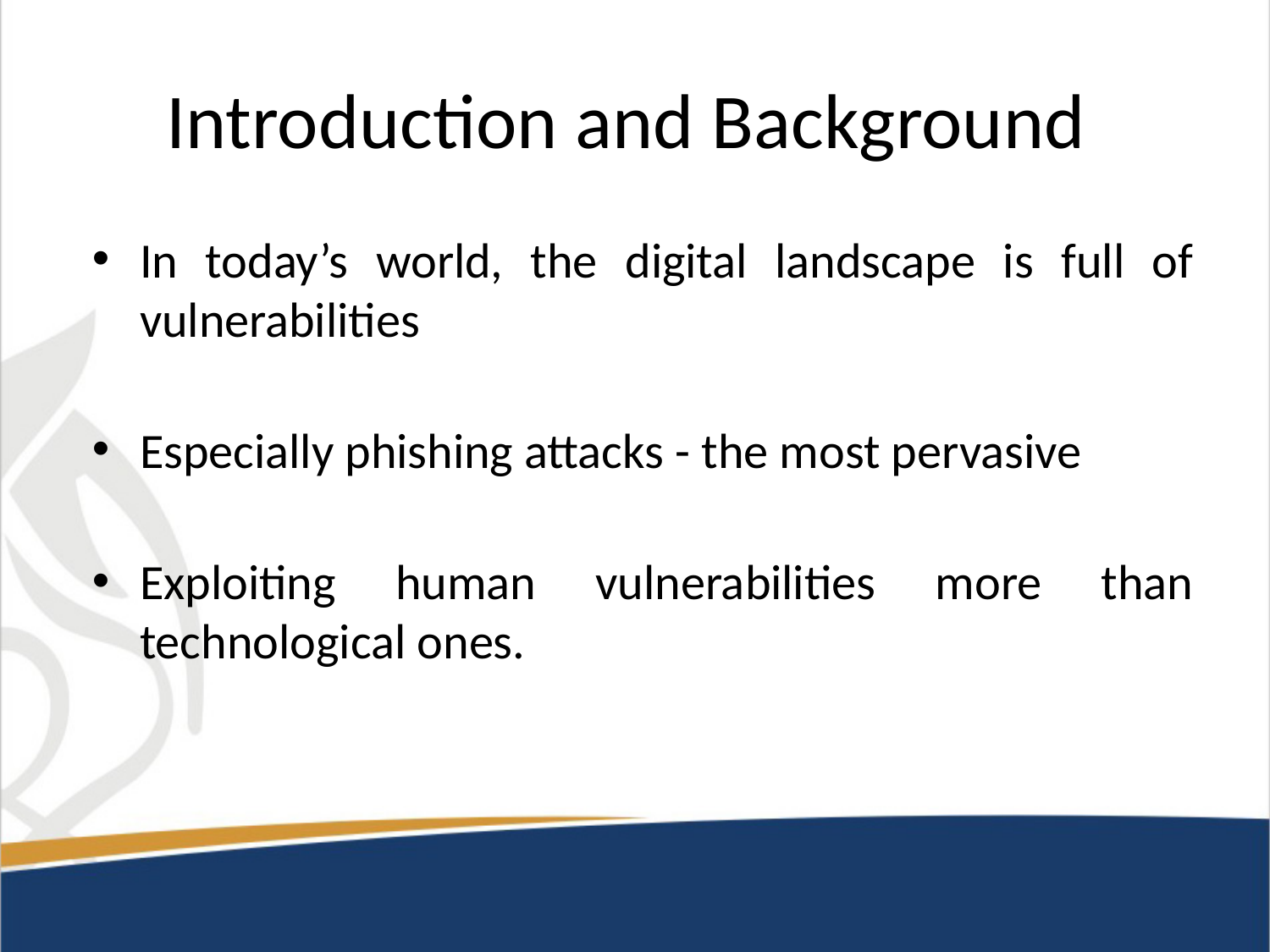

# Introduction and Background
In today’s world, the digital landscape is full of vulnerabilities

Especially phishing attacks - the most pervasive

Exploiting human vulnerabilities more than technological ones.